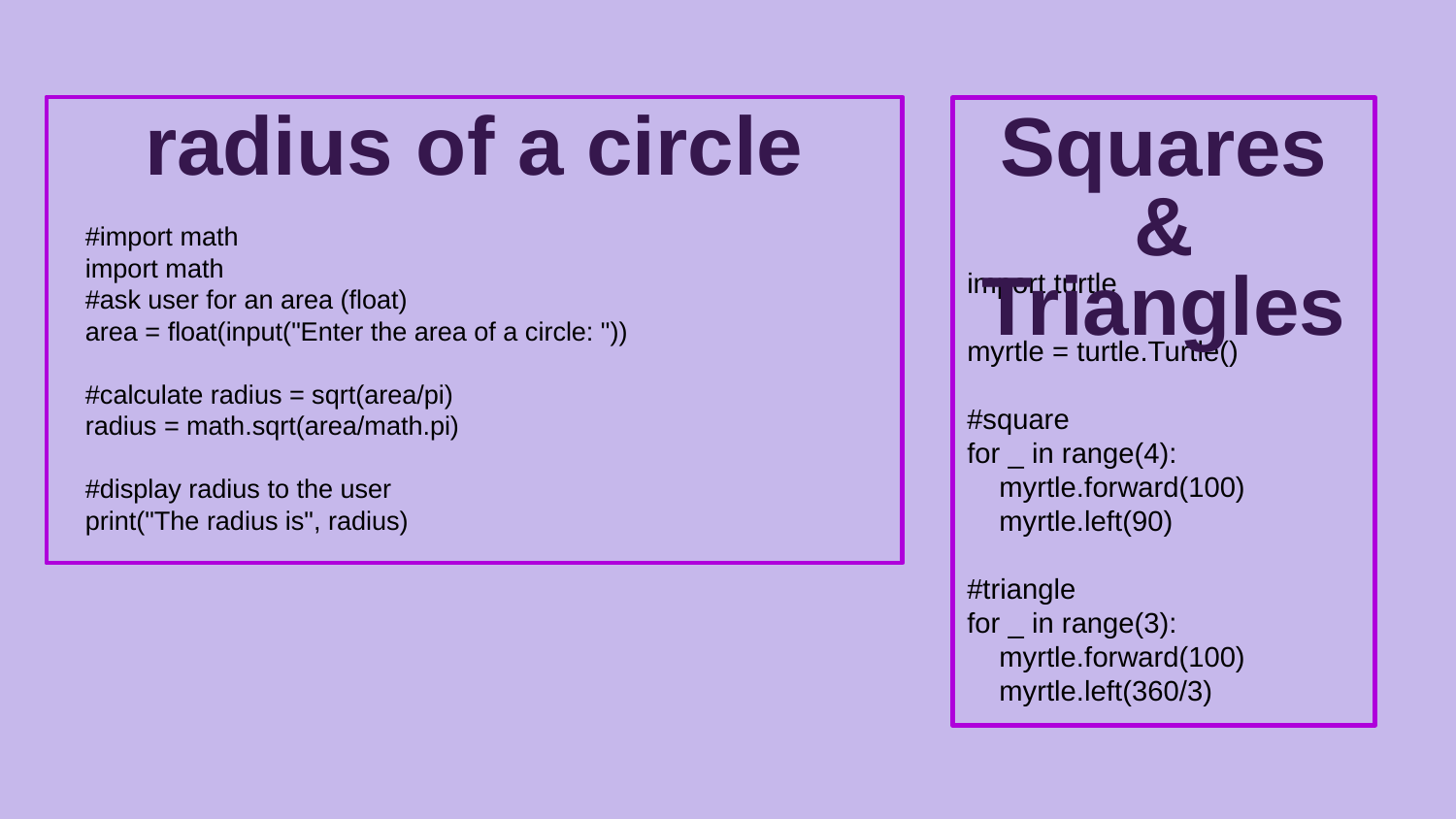

radius of a circle
Squares & Triangles
#import math
import math
#ask user for an area (float)
area = float(input("Enter the area of a circle: "))

#calculate radius = sqrt(area/pi)
radius = math.sqrt(area/math.pi)

#display radius to the user
print("The radius is", radius)
import turtle

myrtle = turtle.Turtle()

#square
for _ in range(4):
    myrtle.forward(100)
    myrtle.left(90)

#triangle
for _ in range(3):
    myrtle.forward(100)
    myrtle.left(360/3)